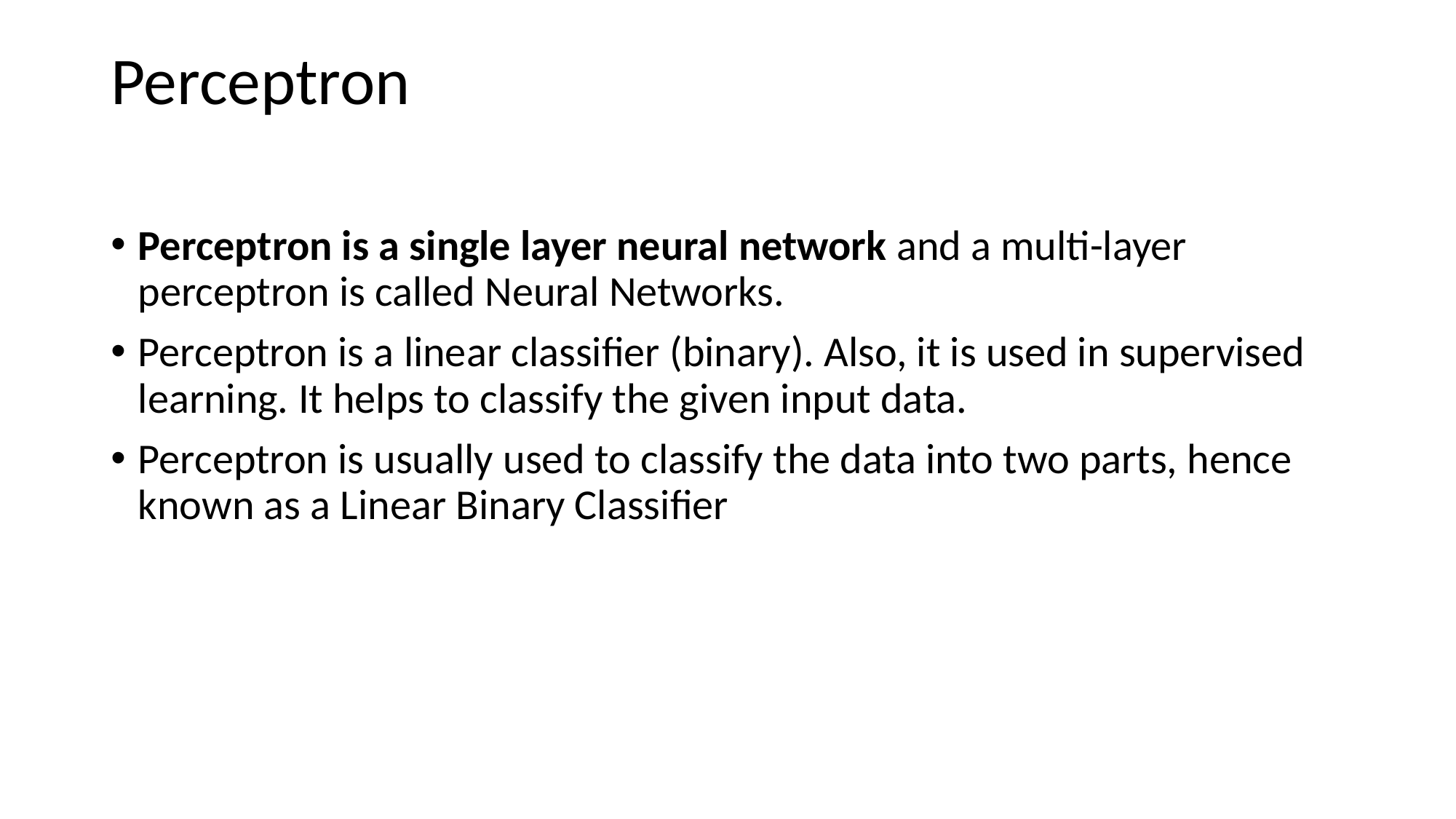

# Perceptron
Perceptron is a single layer neural network and a multi-layer perceptron is called Neural Networks.
Perceptron is a linear classifier (binary). Also, it is used in supervised learning. It helps to classify the given input data.
Perceptron is usually used to classify the data into two parts, hence known as a Linear Binary Classifier